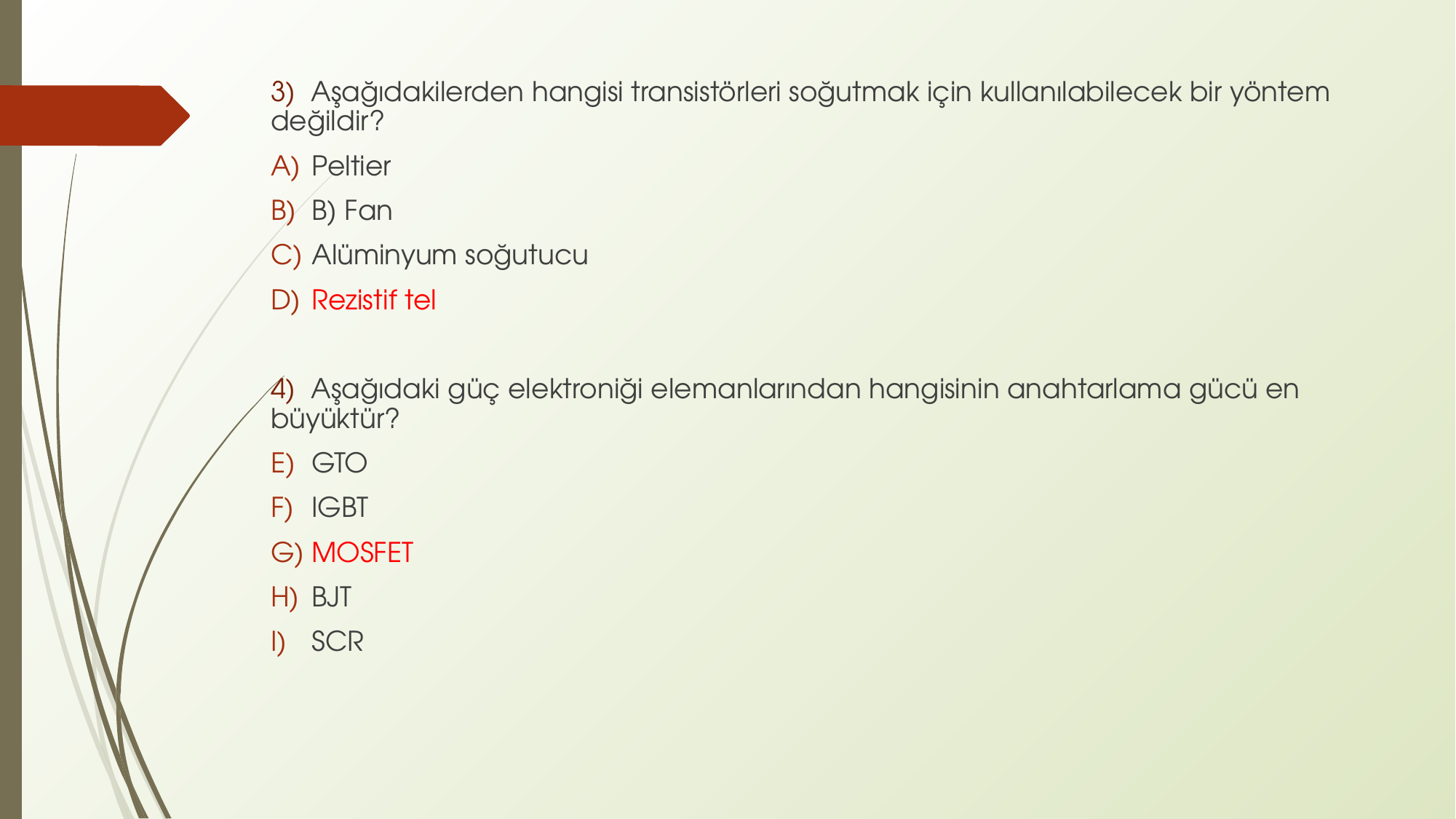

3)  Aşağıdakilerden hangisi transistörleri soğutmak için kullanılabilecek bir yöntem değildir?
Peltier
B) Fan
Alüminyum soğutucu
Rezistif tel

4)  Aşağıdaki güç elektroniği elemanlarından hangisinin anahtarlama gücü en büyüktür?
GTO
IGBT
MOSFET
BJT
SCR